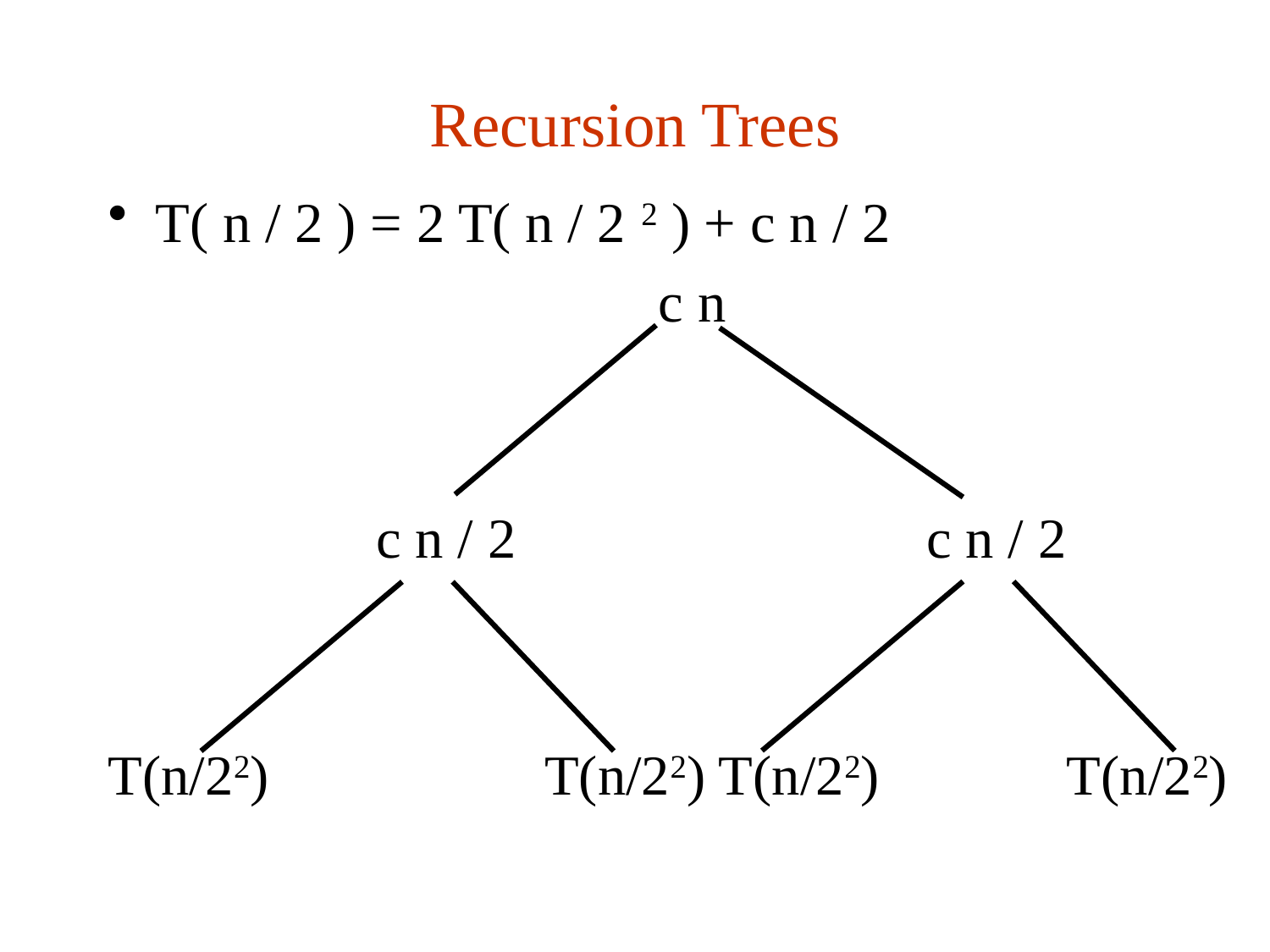

# Recursion Trees
T( n / 2 ) = 2 T( n / 2 2 ) + c n / 2
				   c n

		 c n / 2 			    c n / 2

T(n/22)		    T(n/22) T(n/22) 	     T(n/22)